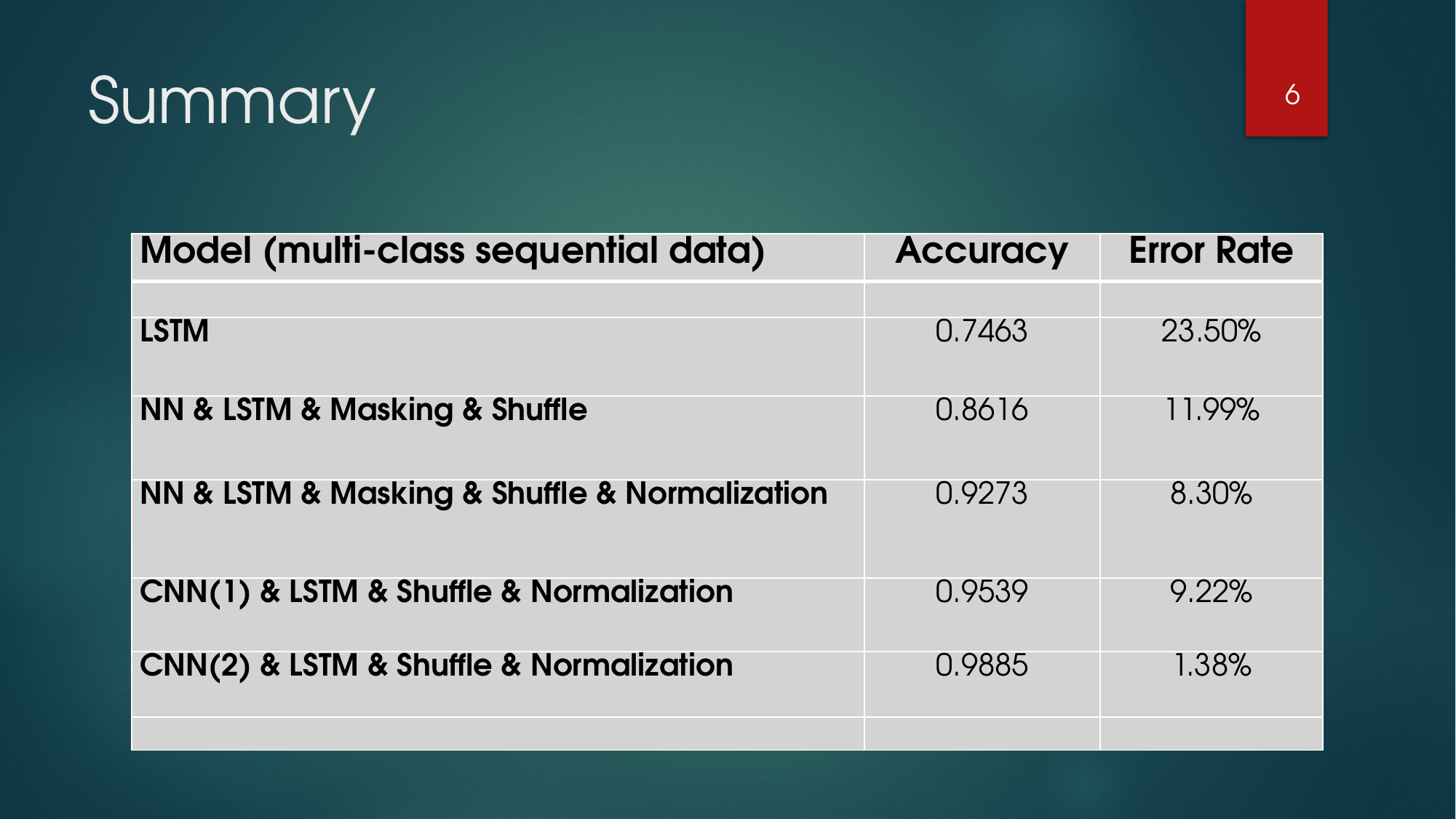

# Summary
6
| Model (multi-class sequential data) | Accuracy | Error Rate |
| --- | --- | --- |
|  |  |  |
| LSTM | 0.7463 | 23.50% |
| NN & LSTM & Masking & Shuffle | 0.8616 | 11.99% |
| NN & LSTM & Masking & Shuffle & Normalization | 0.9273 | 8.30% |
| CNN(1) & LSTM & Shuffle & Normalization | 0.9539 | 9.22% |
| CNN(2) & LSTM & Shuffle & Normalization | 0.9885 | 1.38% |
|  |  |  |